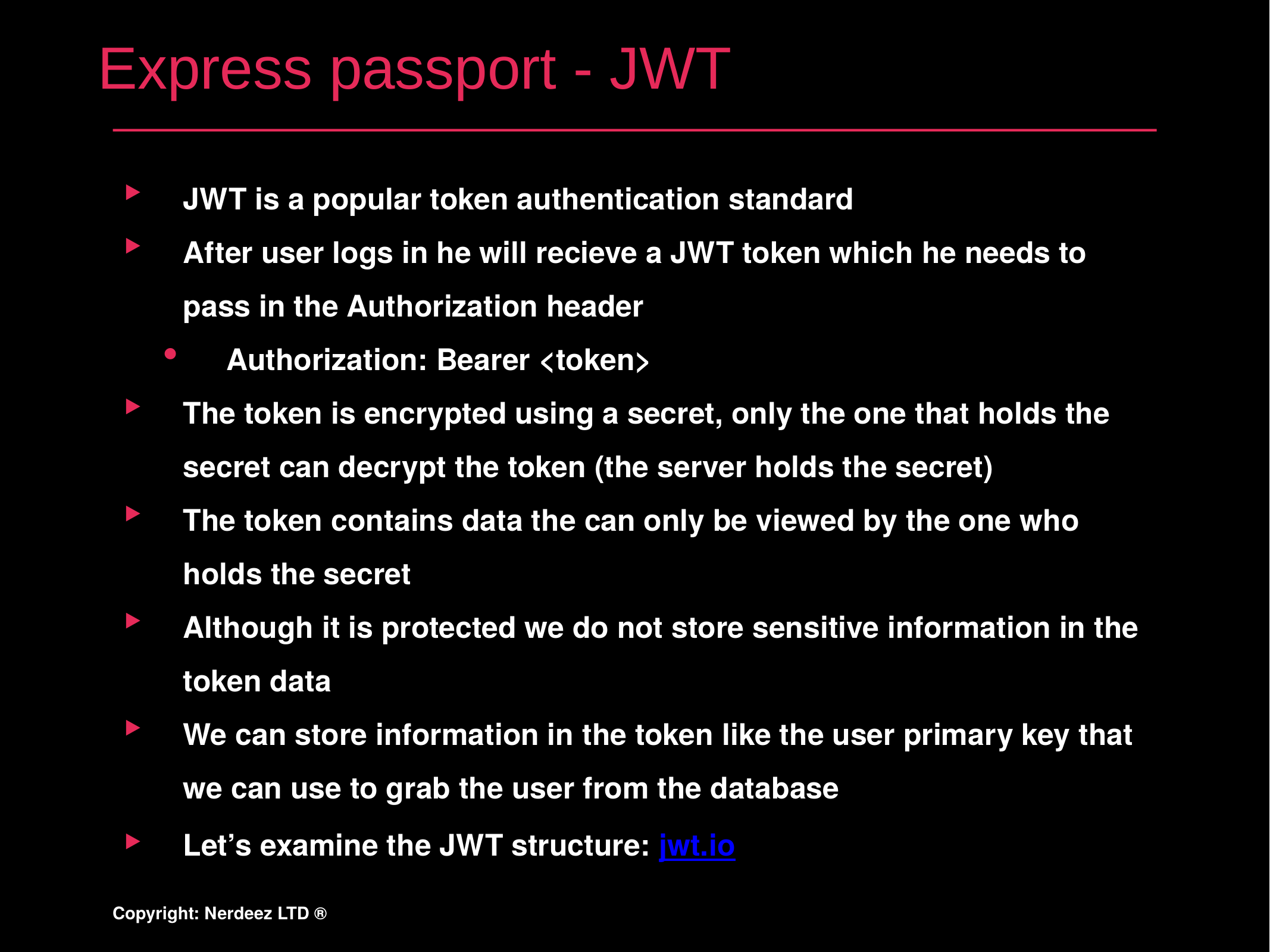

# Express passport - JWT

JWT is a popular token authentication standard
After user logs in he will recieve a JWT token which he needs to pass in the Authorization header
Authorization: Bearer <token>
The token is encrypted using a secret, only the one that holds the secret can decrypt the token (the server holds the secret)
The token contains data the can only be viewed by the one who holds the secret
Although it is protected we do not store sensitive information in the token data
We can store information in the token like the user primary key that we can use to grab the user from the database
Let’s examine the JWT structure: jwt.io

Copyright: Nerdeez LTD ®